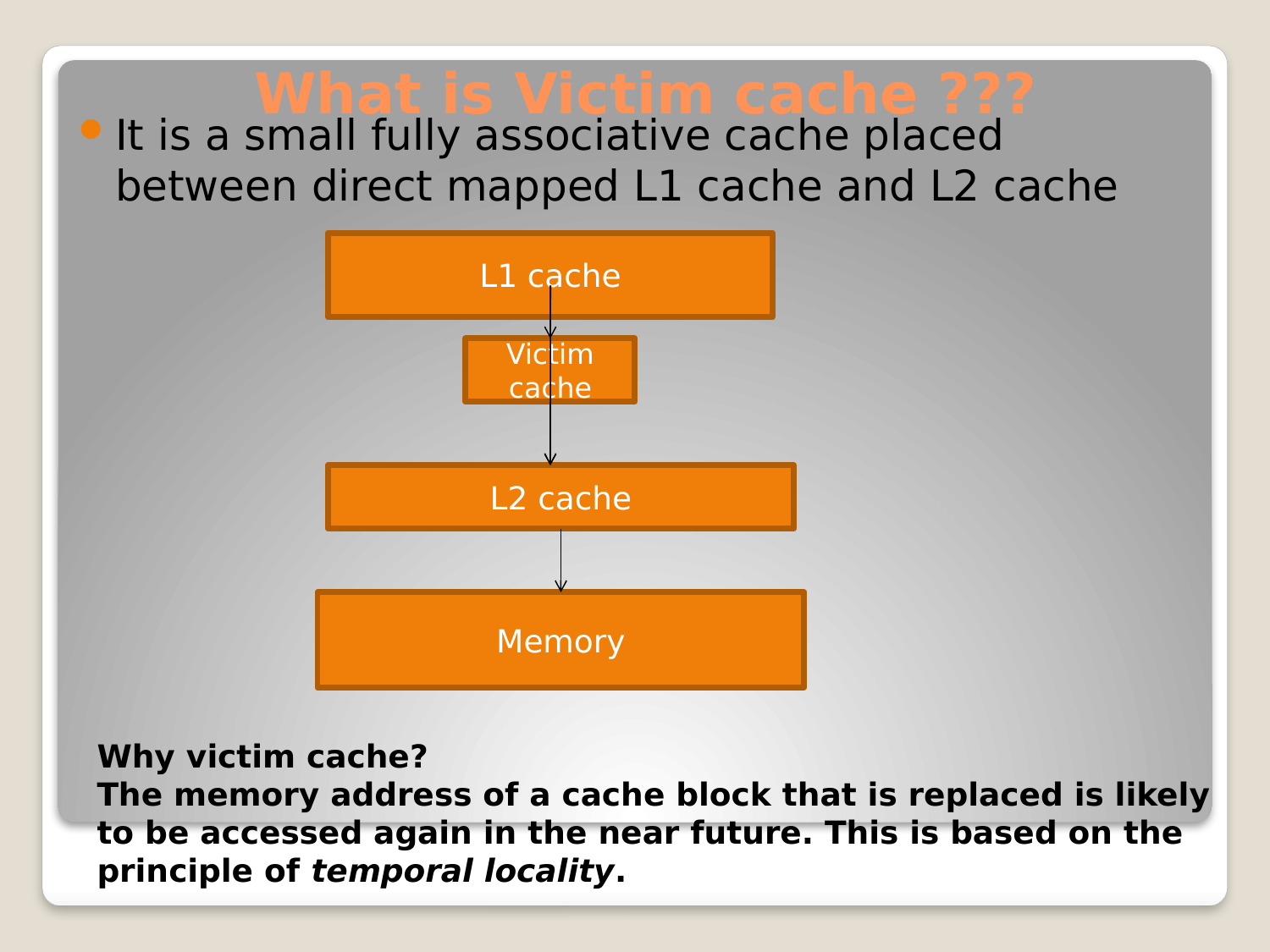

# What is Victim cache ???
It is a small fully associative cache placed between direct mapped L1 cache and L2 cache

L1 cache
Victim cache
L2 cache
Memory
Why victim cache?
The memory address of a cache block that is replaced is likely to be accessed again in the near future. This is based on the principle of temporal locality.